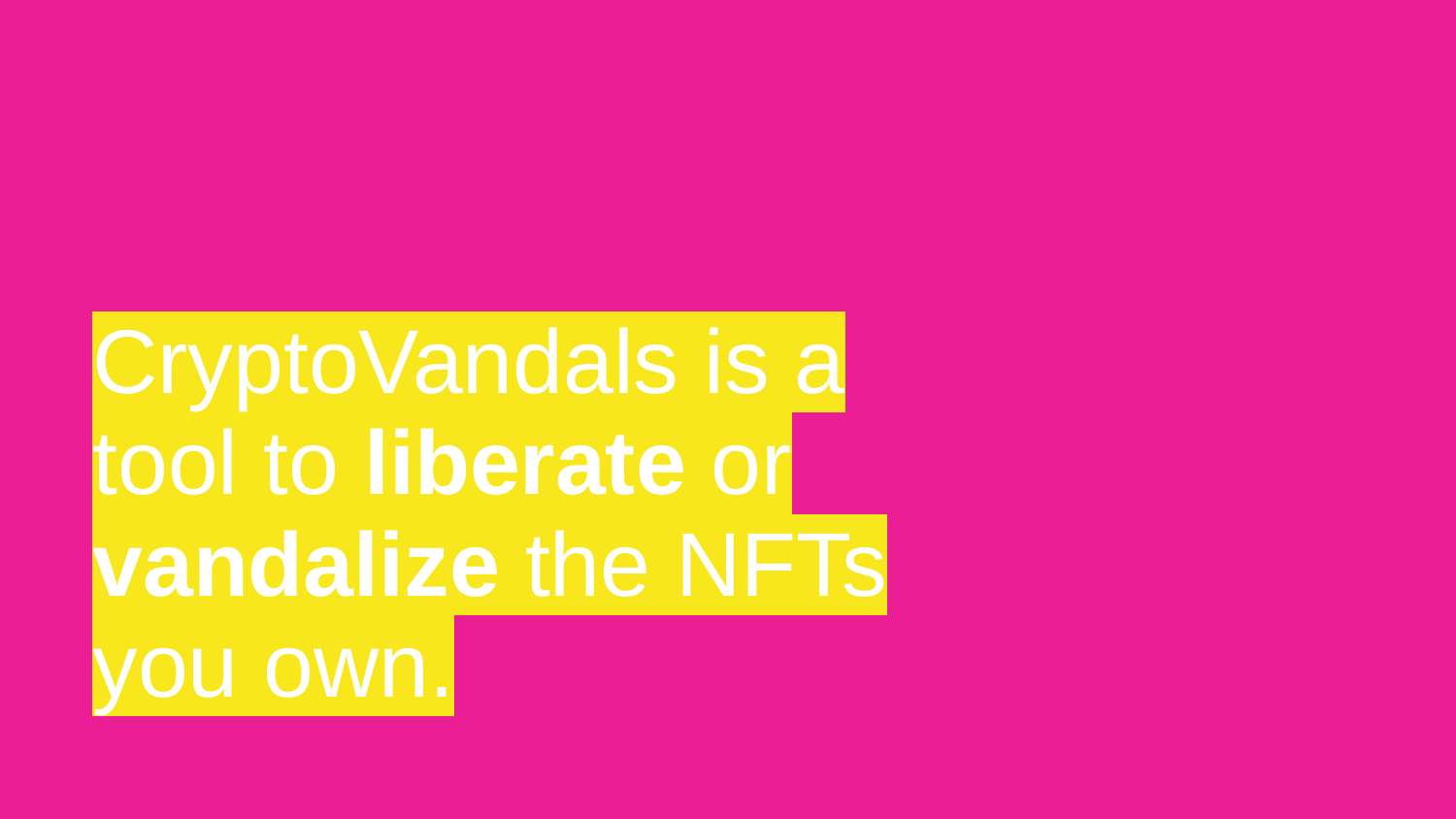

# CryptoVandals is a tool to liberate or vandalize the NFTs you own.